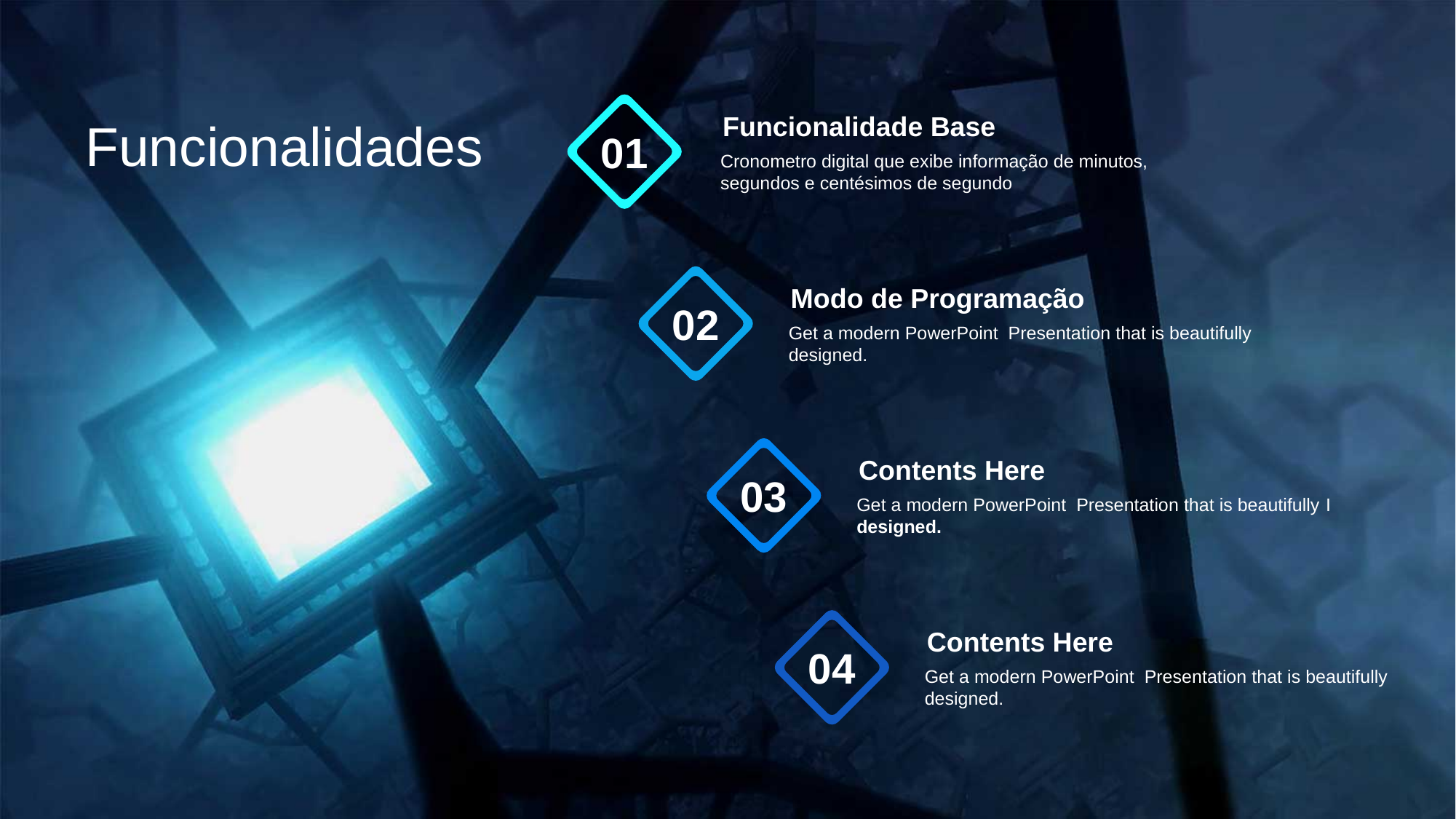

Funcionalidade Base
Cronometro digital que exibe informação de minutos, segundos e centésimos de segundo
01
Funcionalidades

Modo de Programação
Get a modern PowerPoint  Presentation that is beautifully designed.
02

Contents Here
Get a modern PowerPoint  Presentation that is beautifully I designed.
03

Contents Here
Get a modern PowerPoint  Presentation that is beautifully designed.
04